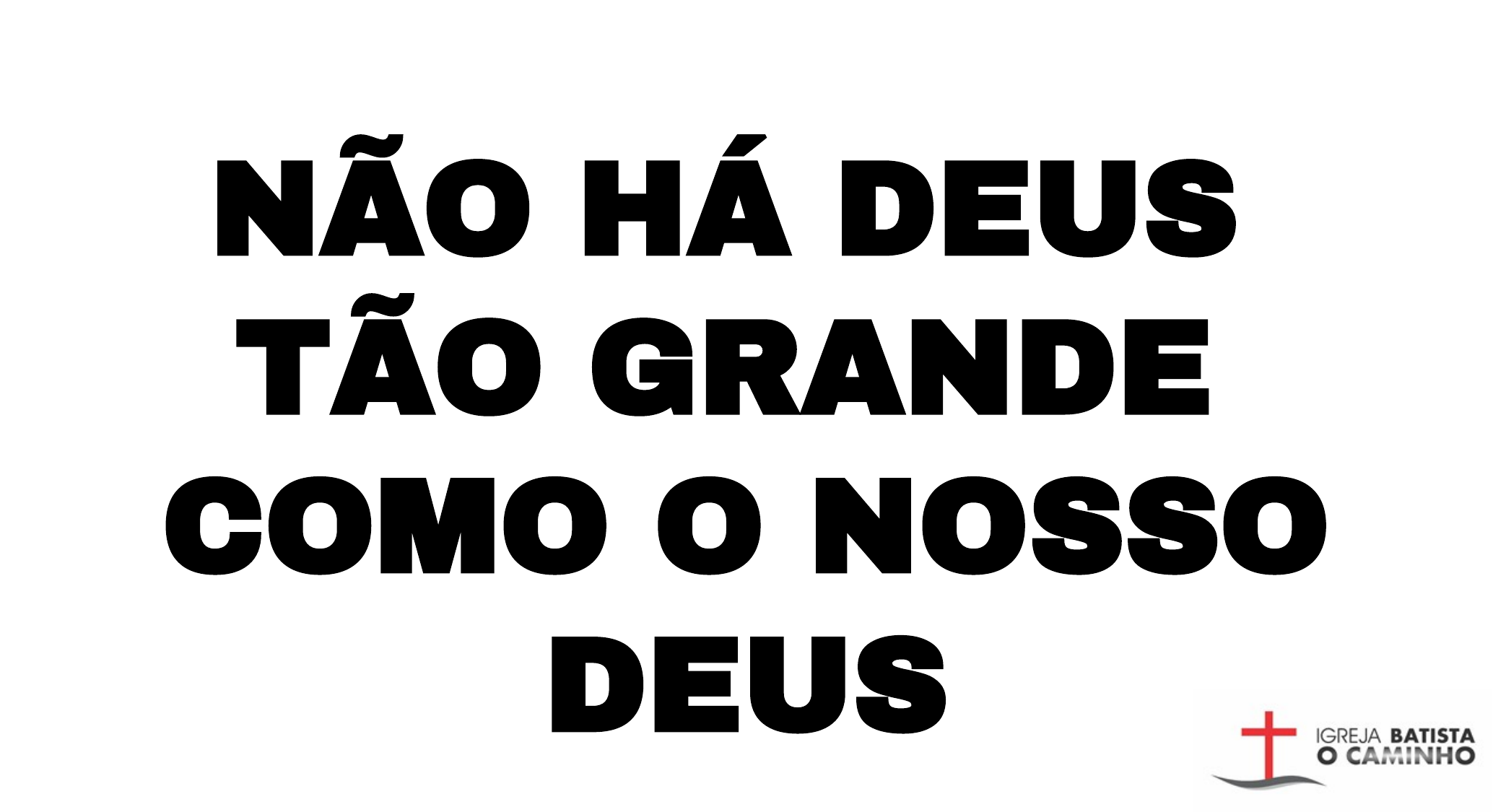

NÃO HÁ DEUS
TÃO GRANDE
COMO O NOSSO DEUS